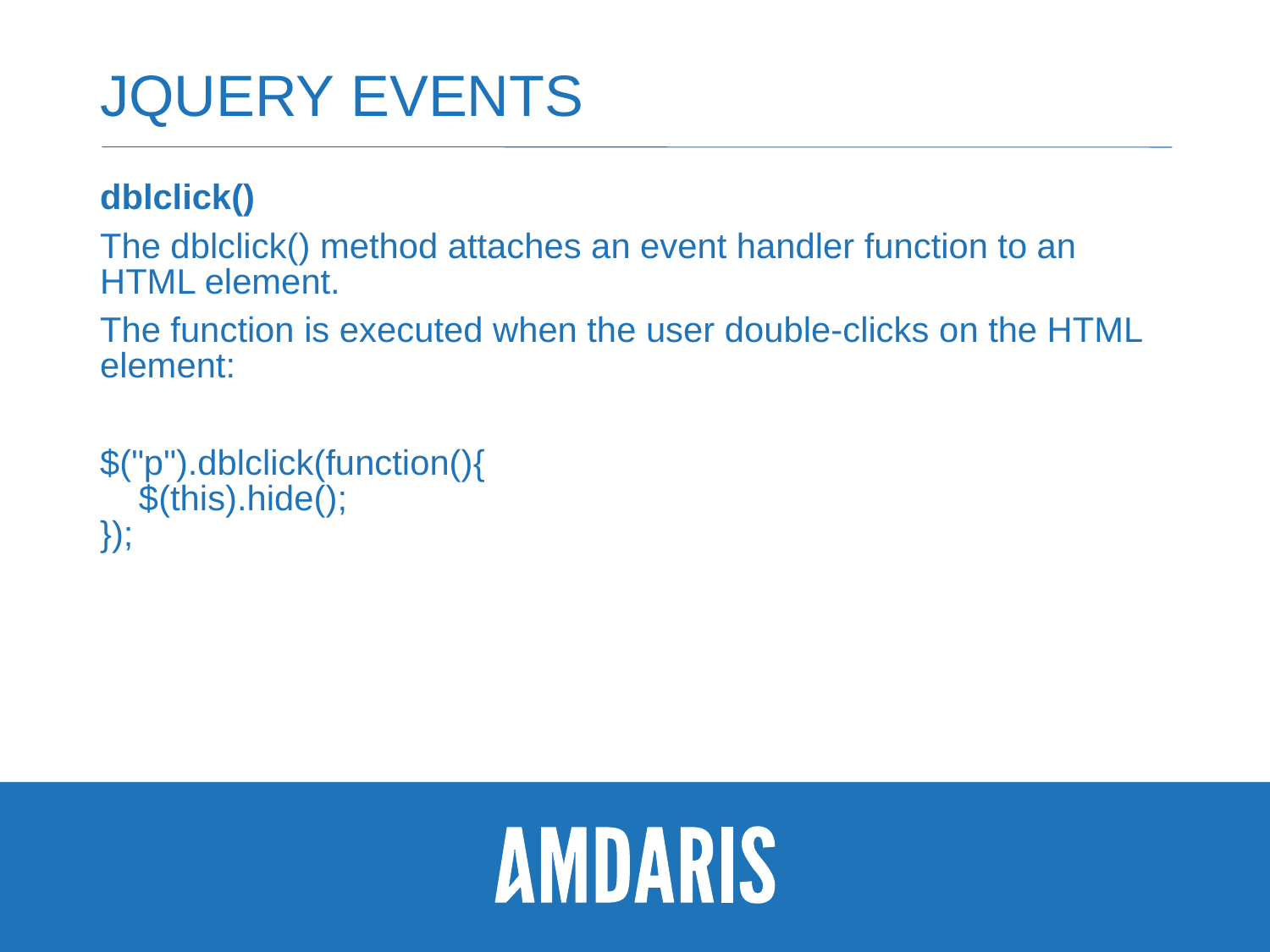

# jQuery events
dblclick()
The dblclick() method attaches an event handler function to an HTML element.
The function is executed when the user double-clicks on the HTML element:

$("p").dblclick(function(){
    $(this).hide();
});